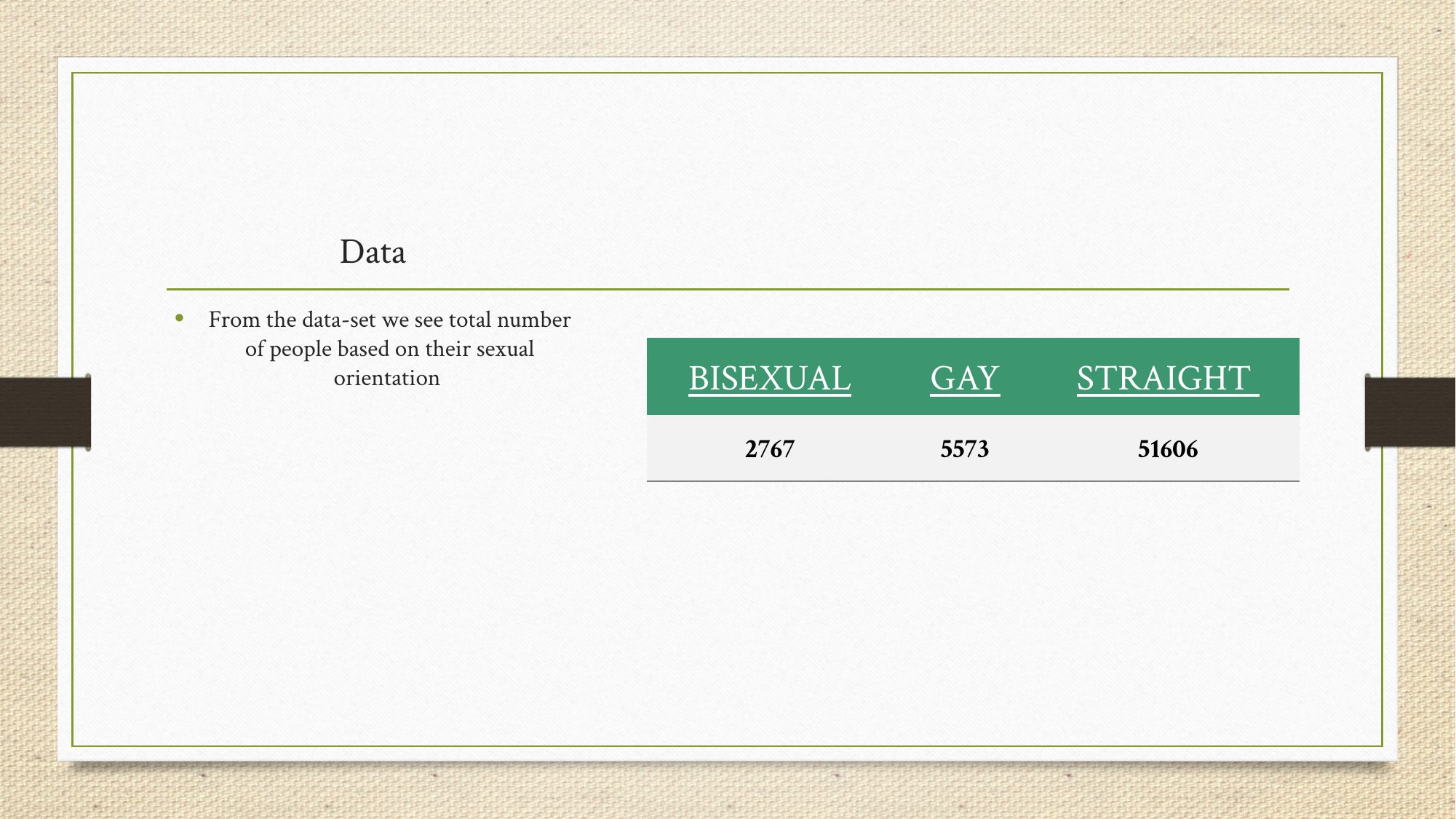

# Data
From the data-set we see total number of people based on their sexual orientation
| BISEXUAL | GAY | STRAIGHT |
| --- | --- | --- |
| 2767 | 5573 | 51606 |